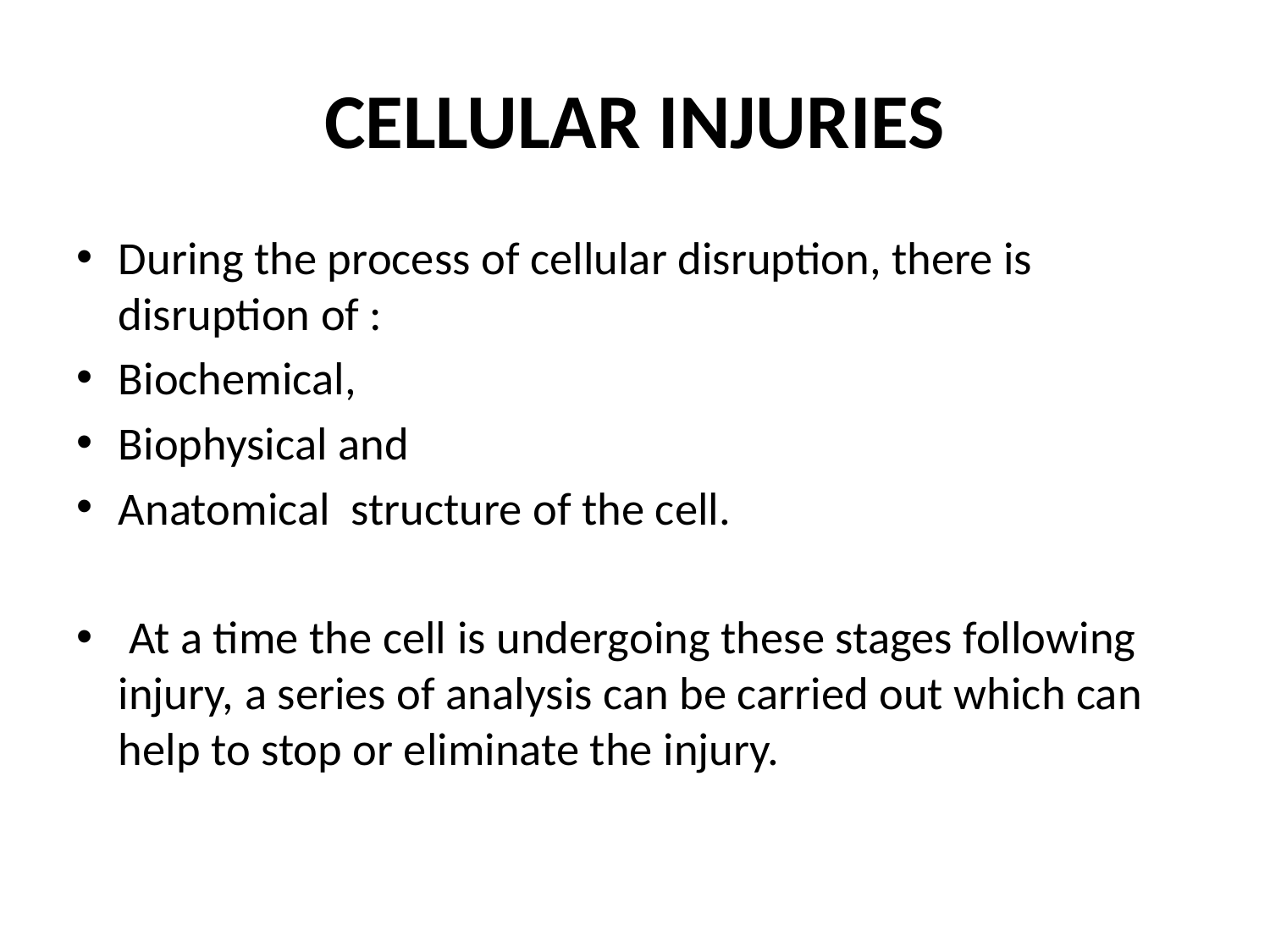

# CELLULAR INJURIES
During the process of cellular disruption, there is disruption of :
Biochemical,
Biophysical and
Anatomical  structure of the cell.

 At a time the cell is undergoing these stages following injury, a series of analysis can be carried out which can help to stop or eliminate the injury.